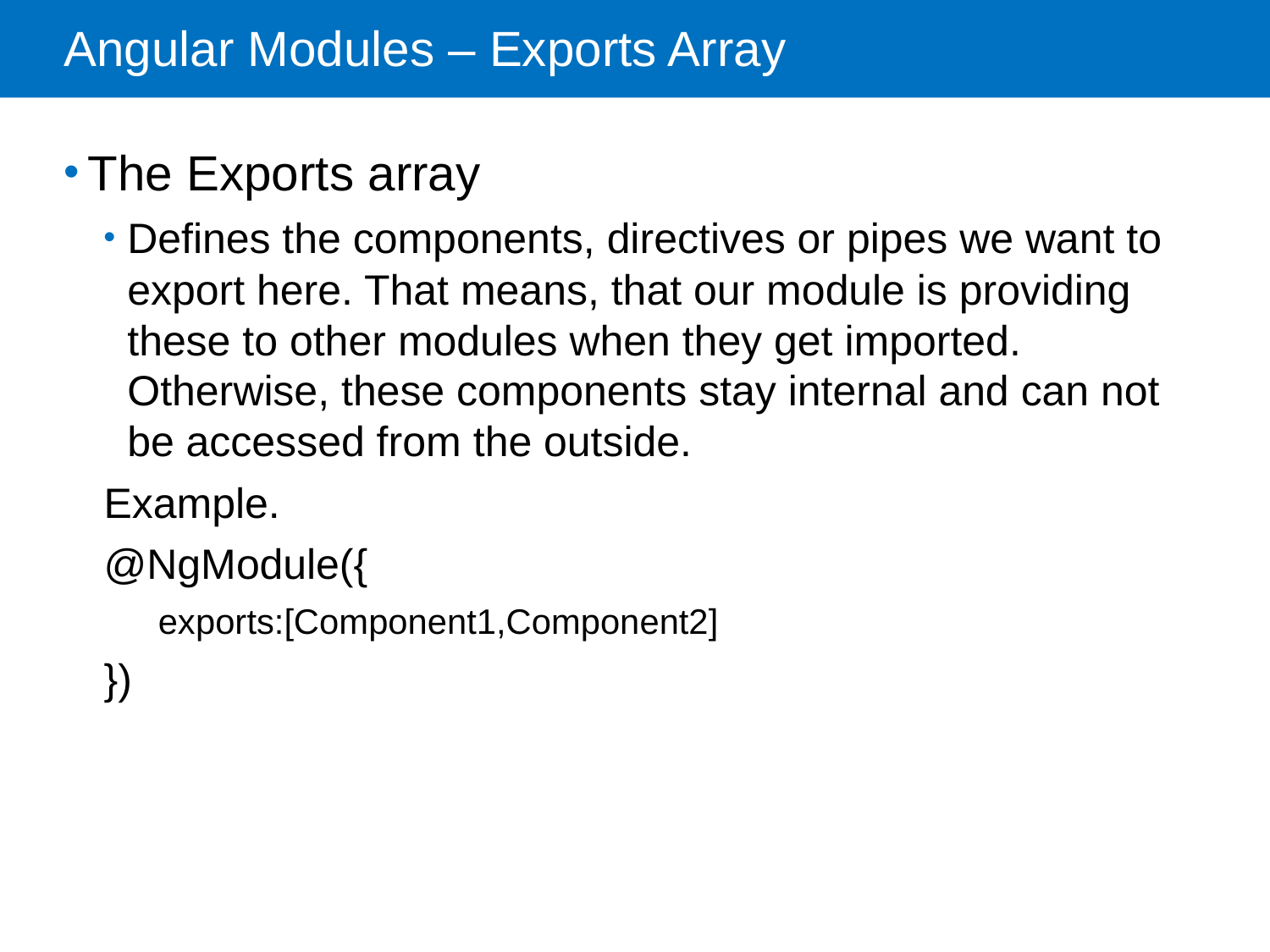

# Angular Modules – Exports Array
The Exports array
Defines the components, directives or pipes we want to export here. That means, that our module is providing these to other modules when they get imported. Otherwise, these components stay internal and can not be accessed from the outside.
Example.
@NgModule({
exports:[Component1,Component2]
})